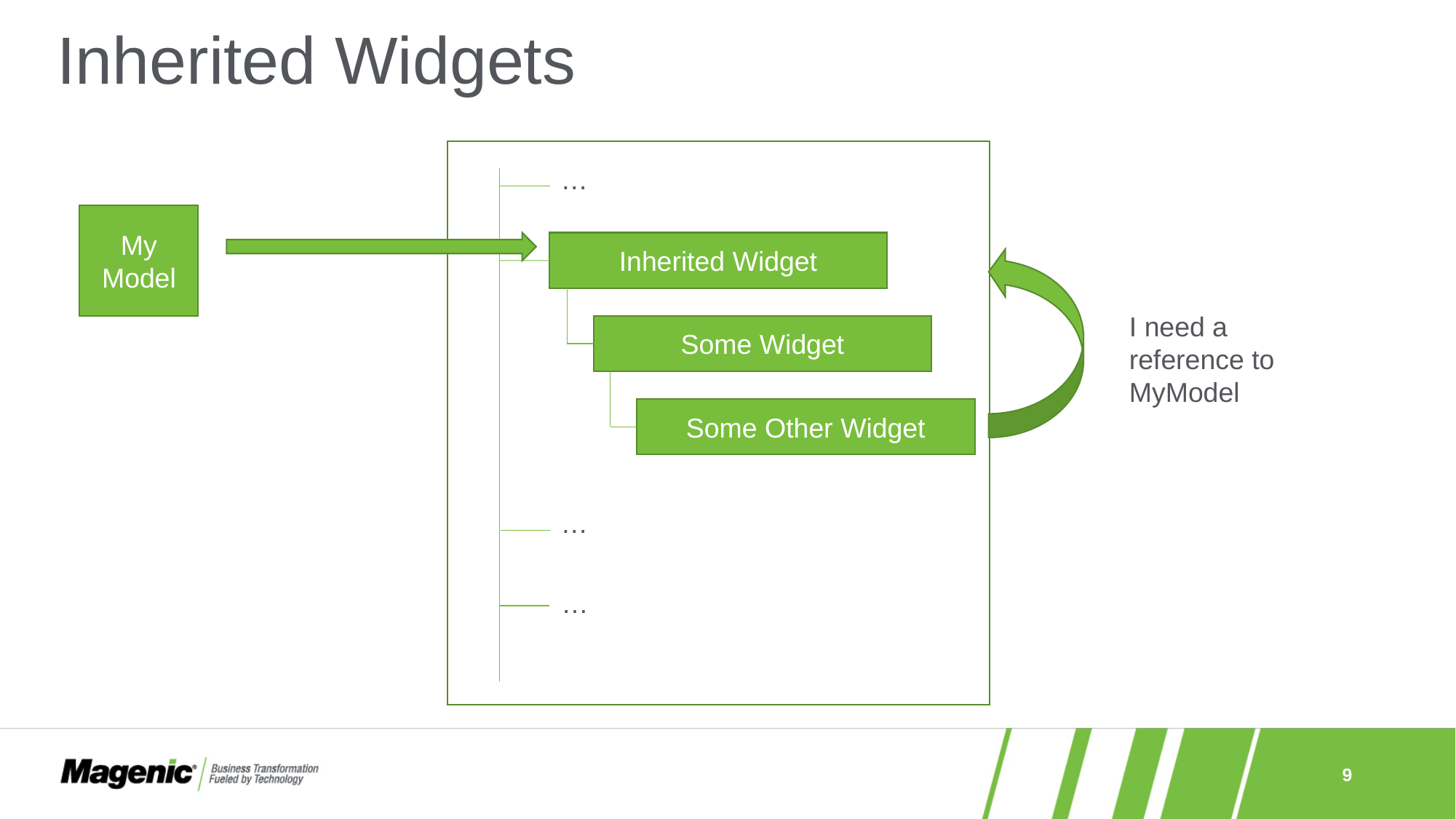

# Inherited Widgets

…
My Model

Inherited Widget

I need a reference to MyModel
Some Widget
Some Other Widget
…
…